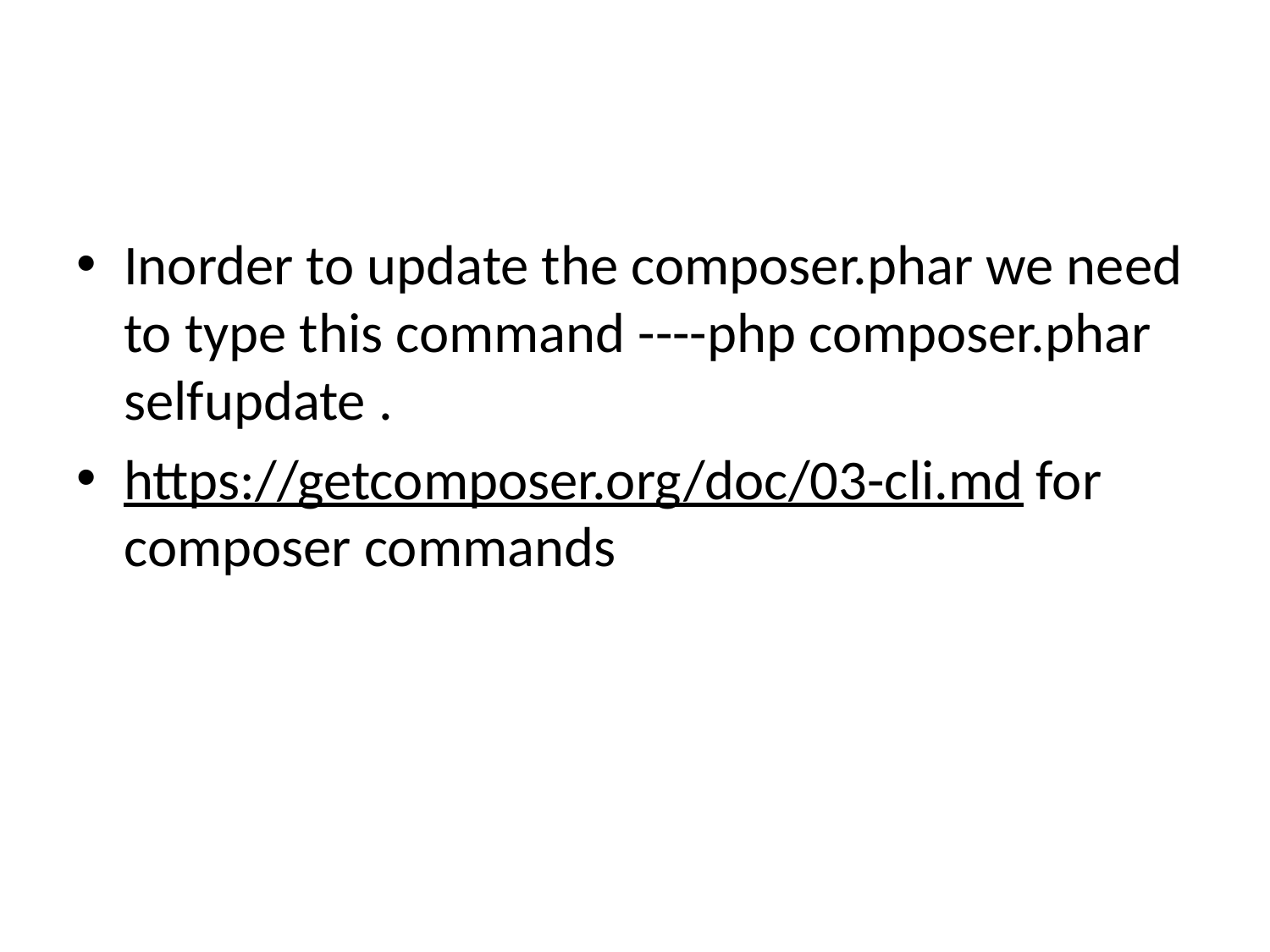

#
Inorder to update the composer.phar we need to type this command ----php composer.phar selfupdate .
https://getcomposer.org/doc/03-cli.md for composer commands